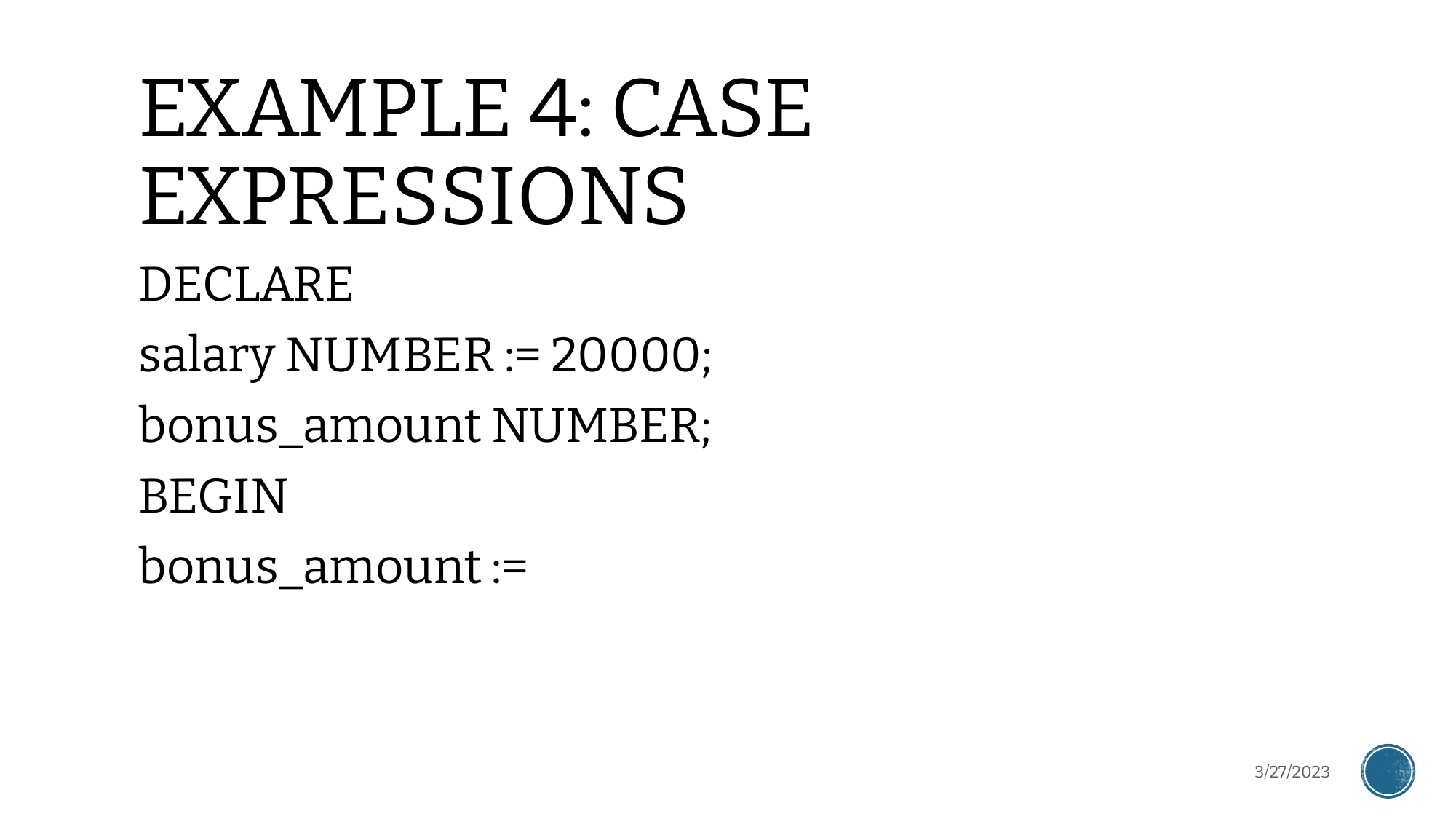

# EXAMPLE 4: CASE Expressions
DECLARE
salary NUMBER := 20000;
bonus_amount NUMBER;
BEGIN
bonus_amount :=
3/27/2023